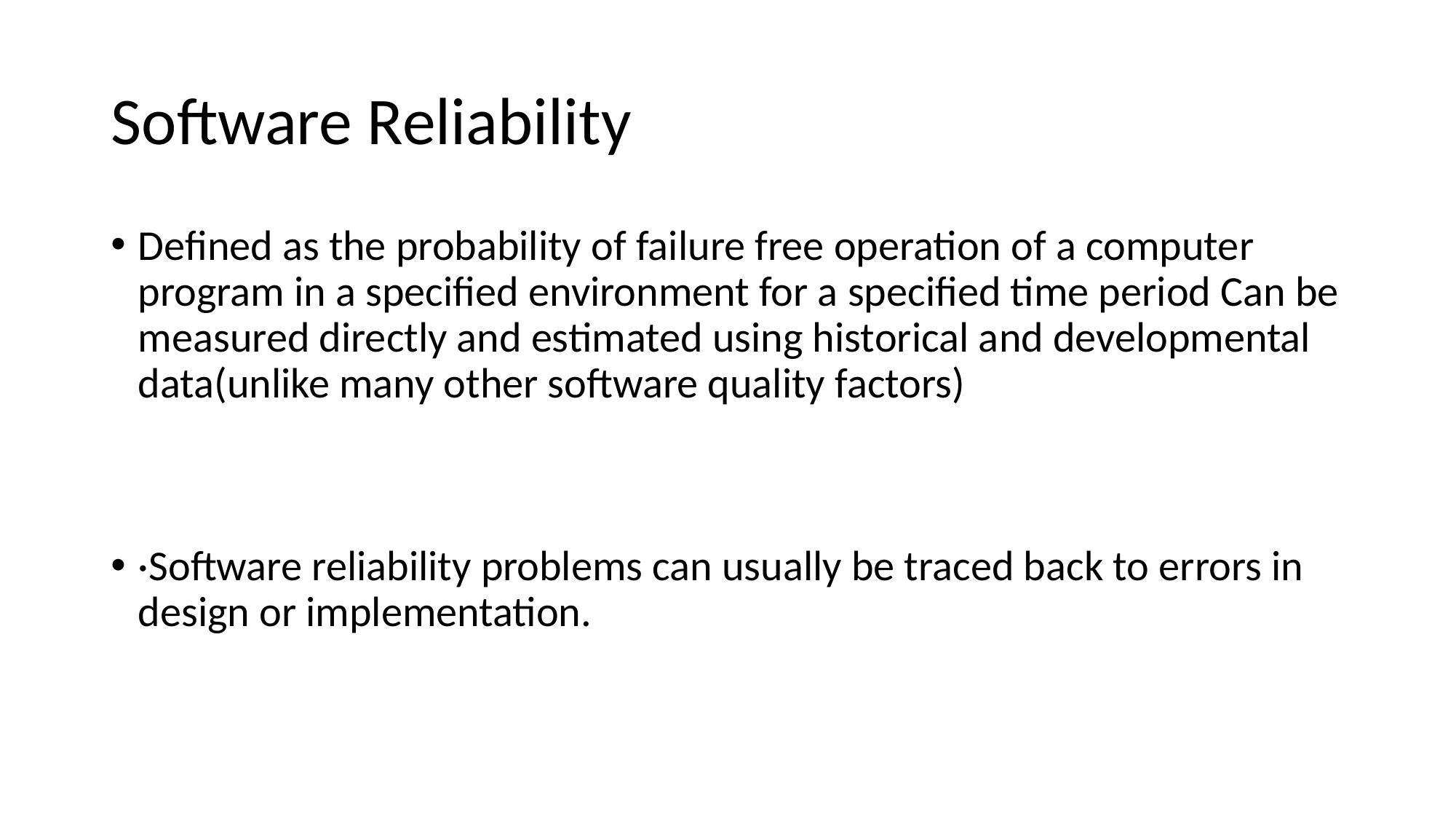

# Software Reliability
Defined as the probability of failure free operation of a computer program in a specified environment for a specified time period Can be measured directly and estimated using historical and developmental data(unlike many other software quality factors)

·Software reliability problems can usually be traced back to errors in design or implementation.